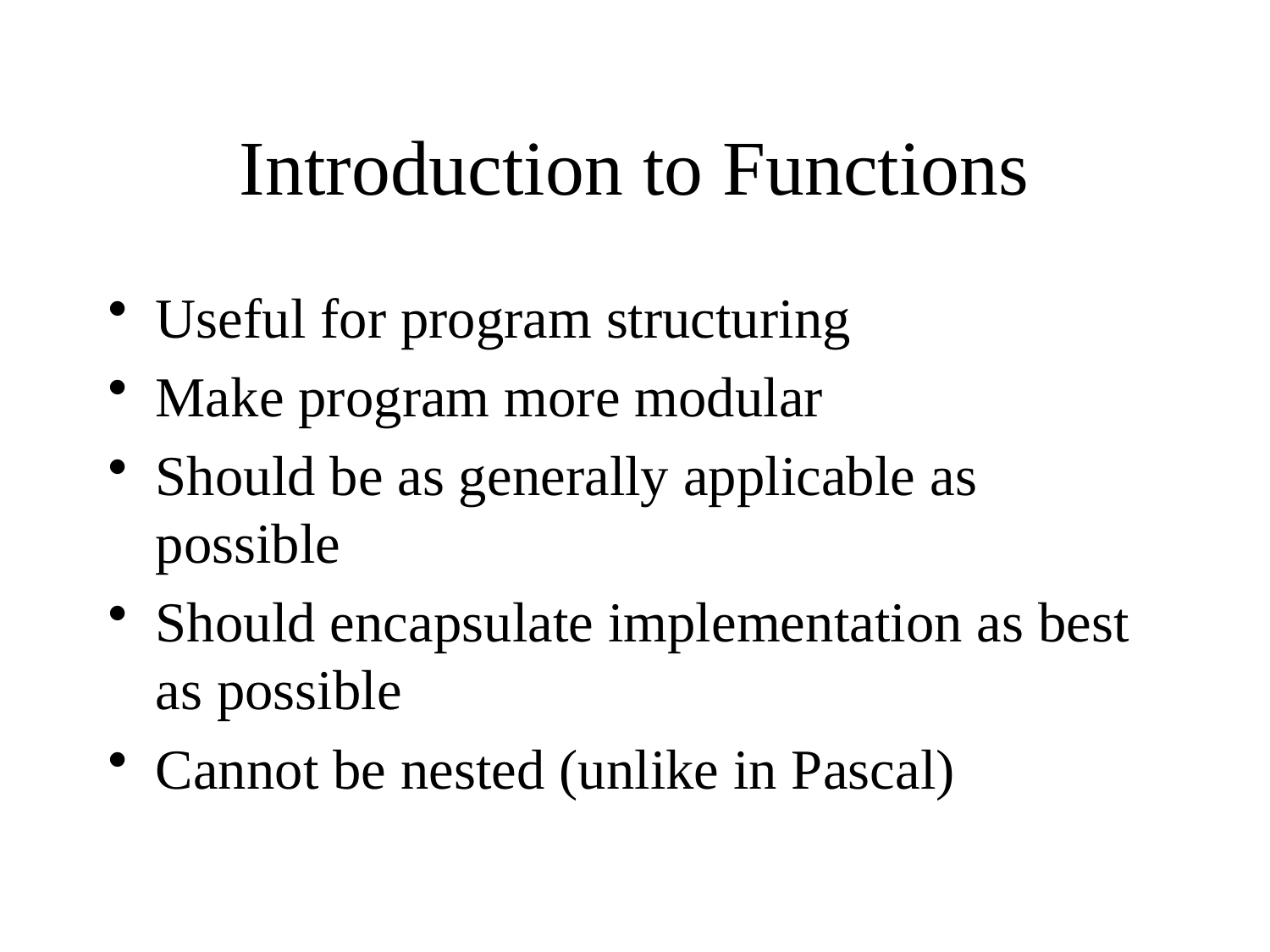

# Introduction to Functions
Useful for program structuring
Make program more modular
Should be as generally applicable as possible
Should encapsulate implementation as best as possible
Cannot be nested (unlike in Pascal)